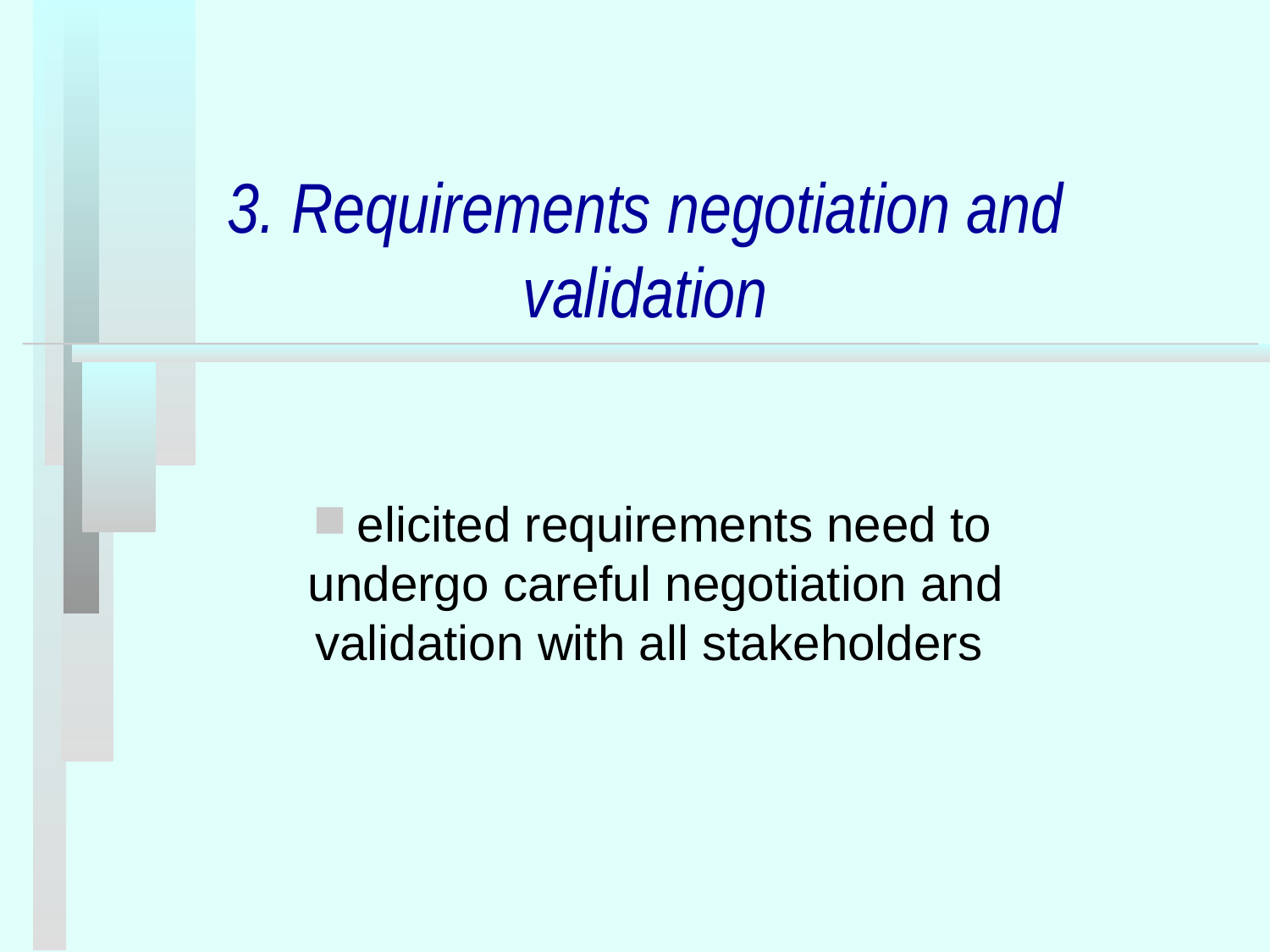

# 3. Requirements negotiation and validation
 elicited requirements need to undergo careful negotiation and validation with all stakeholders